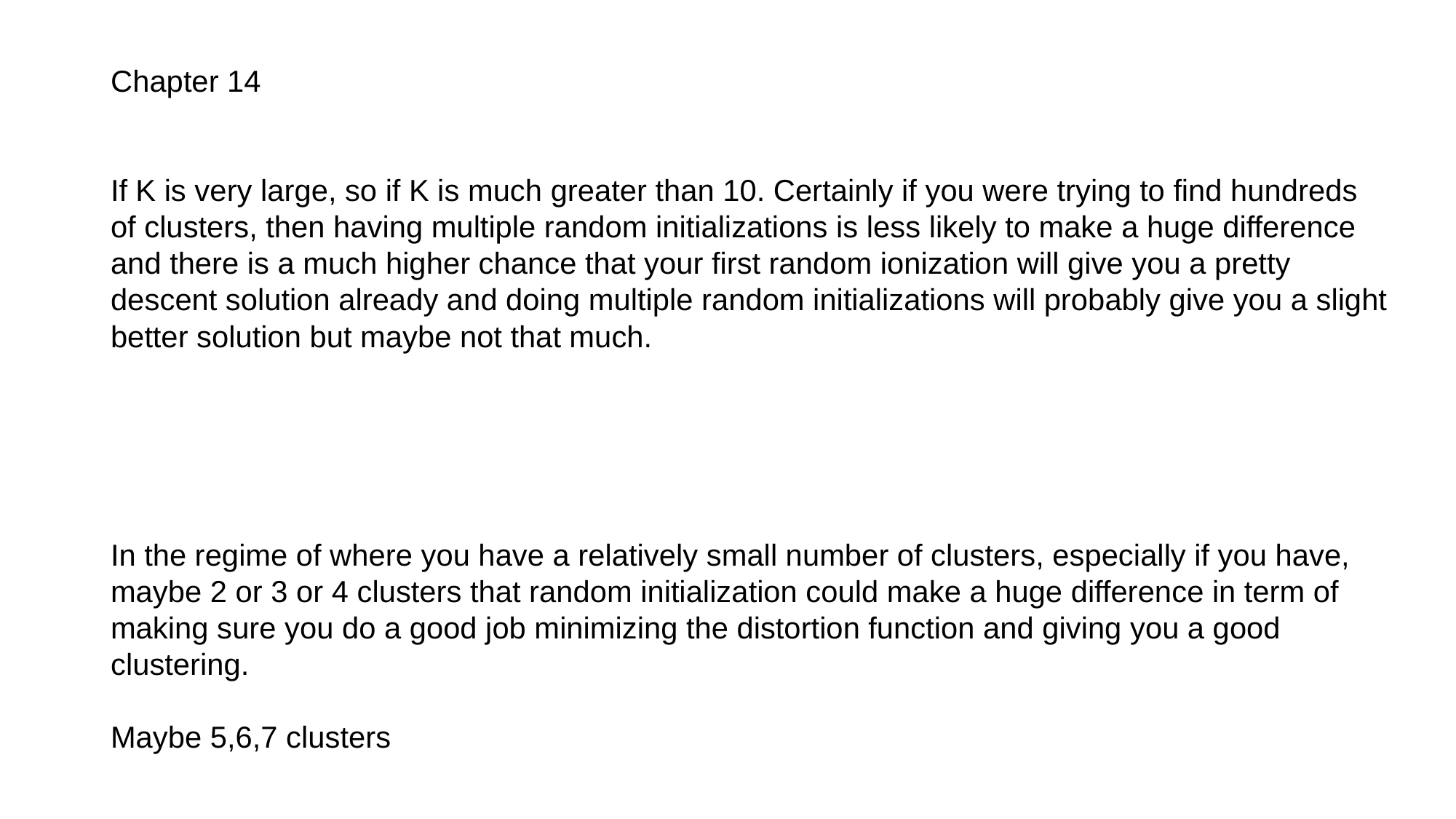

Chapter 14

If K is very large, so if K is much greater than 10. Certainly if you were trying to find hundreds of clusters, then having multiple random initializations is less likely to make a huge difference and there is a much higher chance that your first random ionization will give you a pretty descent solution already and doing multiple random initializations will probably give you a slight better solution but maybe not that much.

In the regime of where you have a relatively small number of clusters, especially if you have, maybe 2 or 3 or 4 clusters that random initialization could make a huge difference in term of making sure you do a good job minimizing the distortion function and giving you a good clustering.

Maybe 5,6,7 clusters